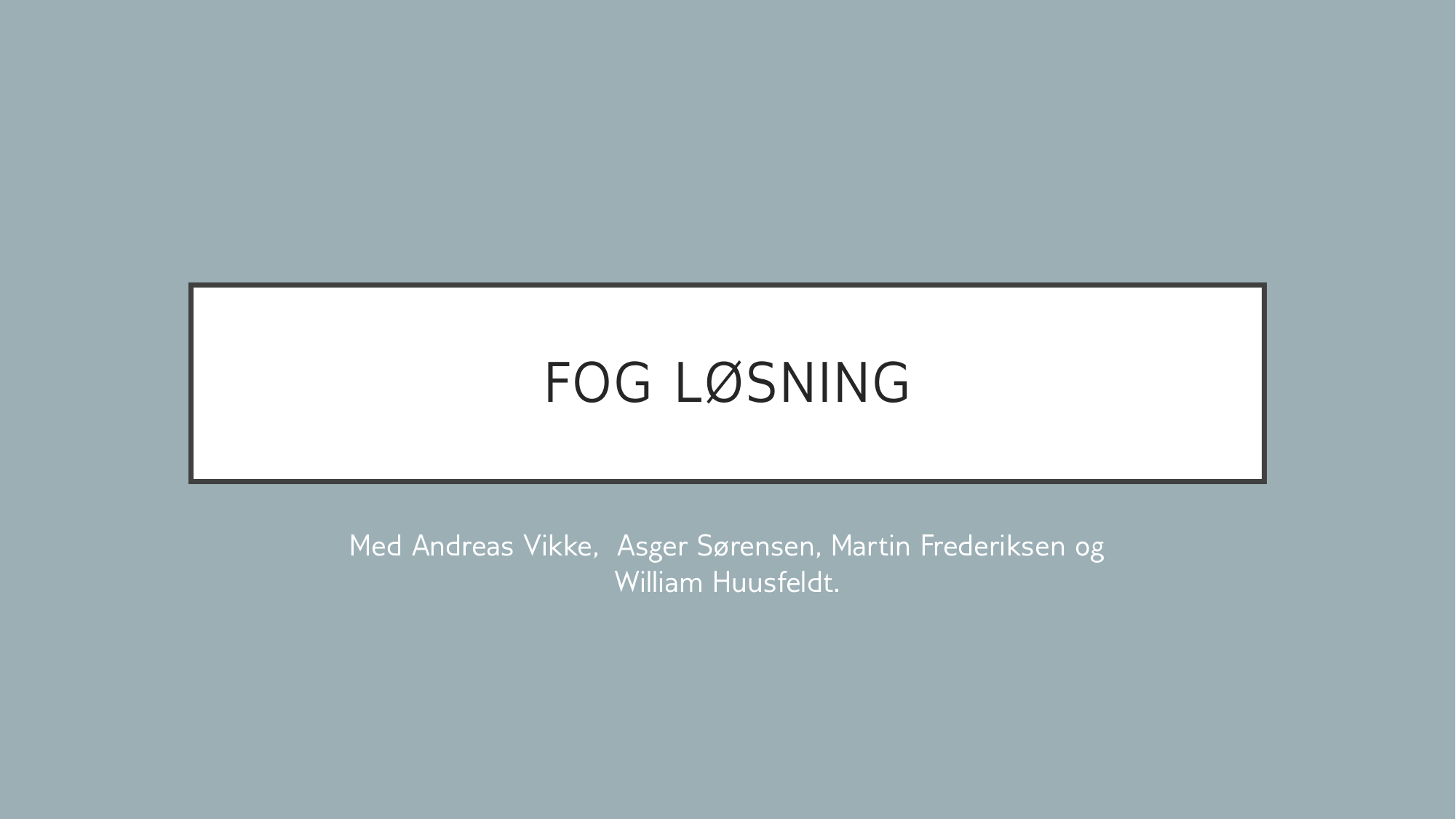

# Fog Løsning
Med Andreas Vikke,  Asger Sørensen, Martin Frederiksen og William Huusfeldt.